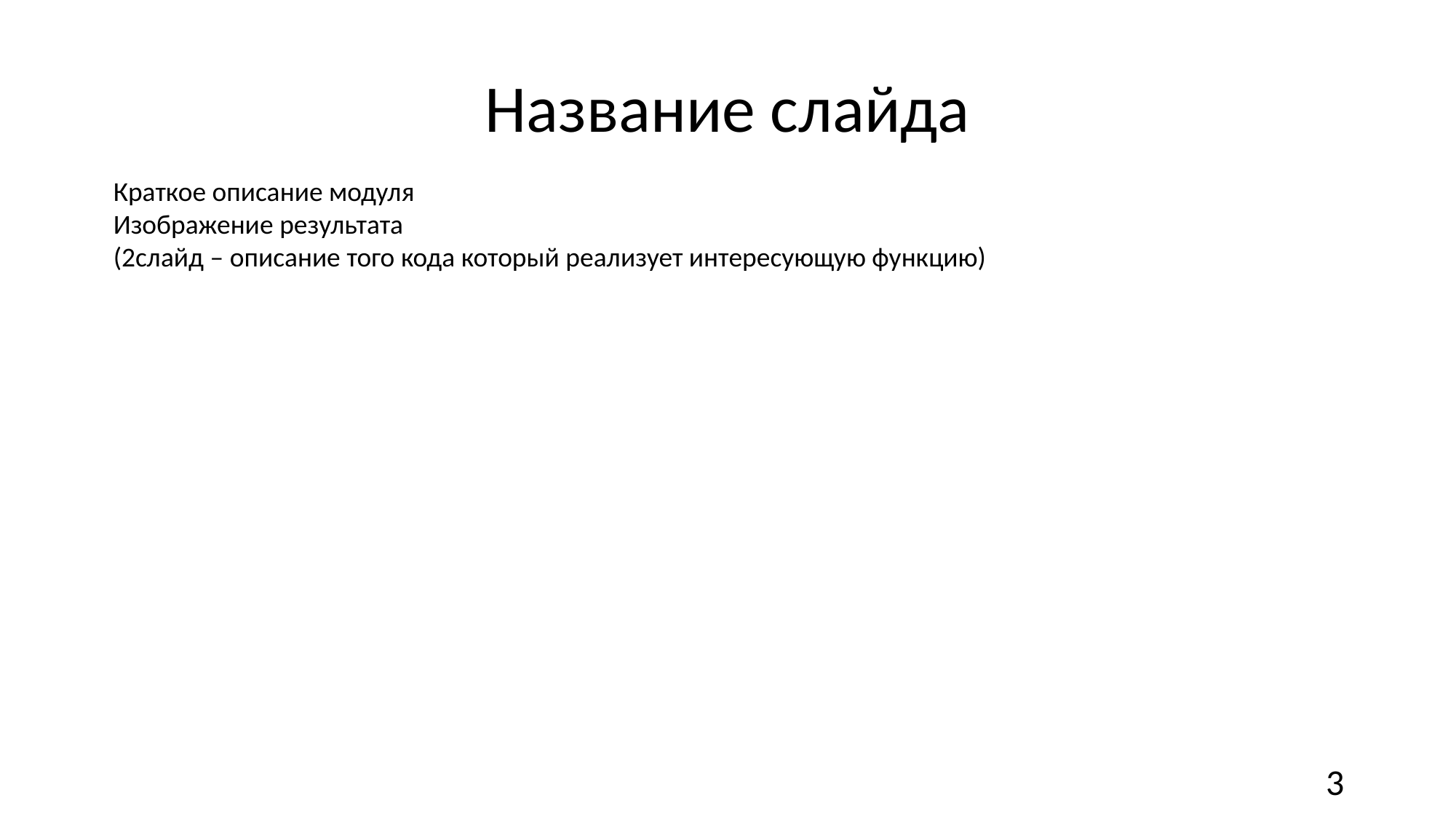

# Название слайда
Краткое описание модуля
Изображение результата
(2слайд – описание того кода который реализует интересующую функцию)
3